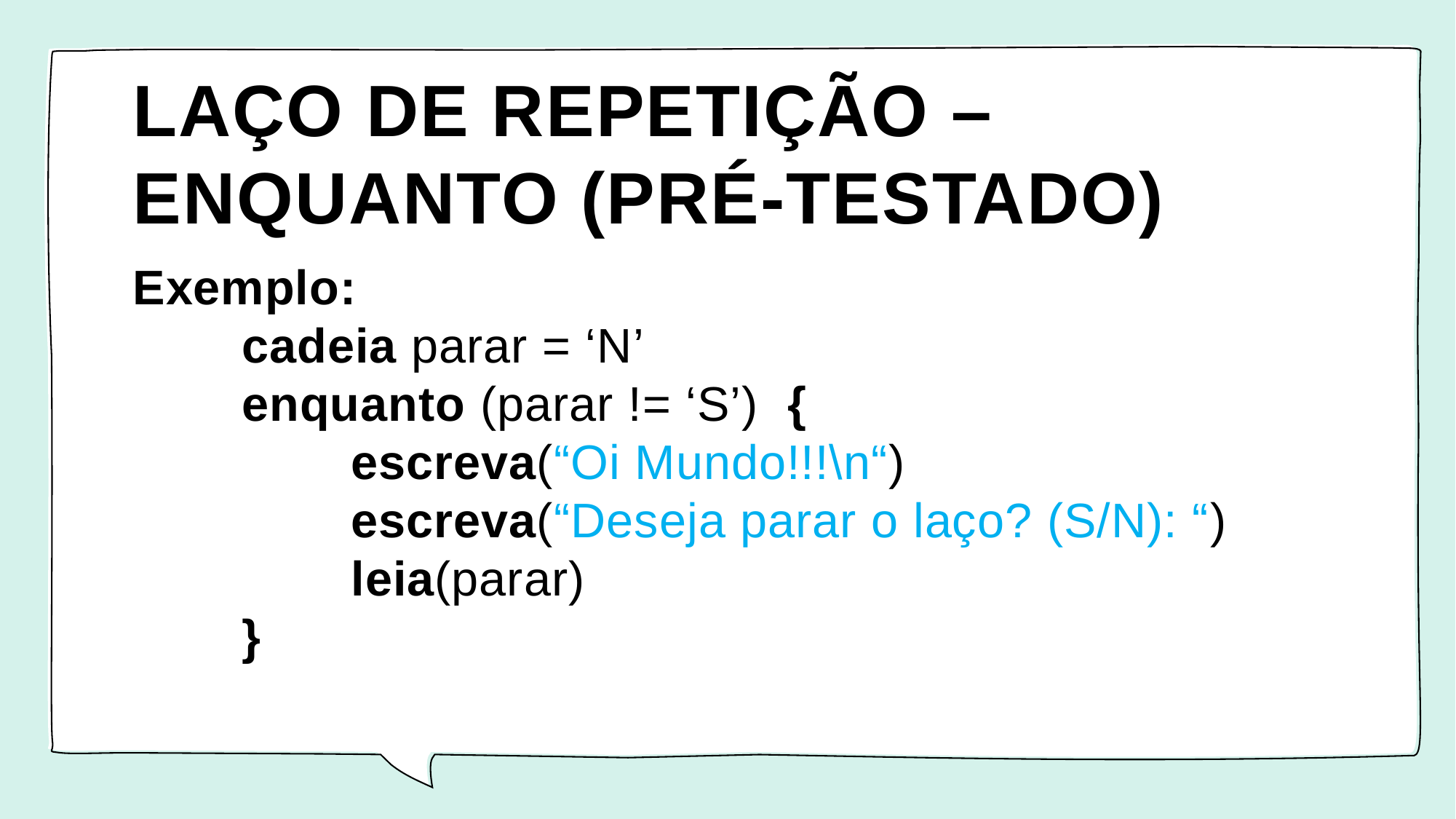

# LAÇO DE REPETIÇÃO – ENQUANTO (PRÉ-TESTADO)
Exemplo:
	cadeia parar = ‘N’
	enquanto (parar != ‘S’)  {
		escreva(“Oi Mundo!!!\n“)
		escreva(“Deseja parar o laço? (S/N): “)
		leia(parar)
	}